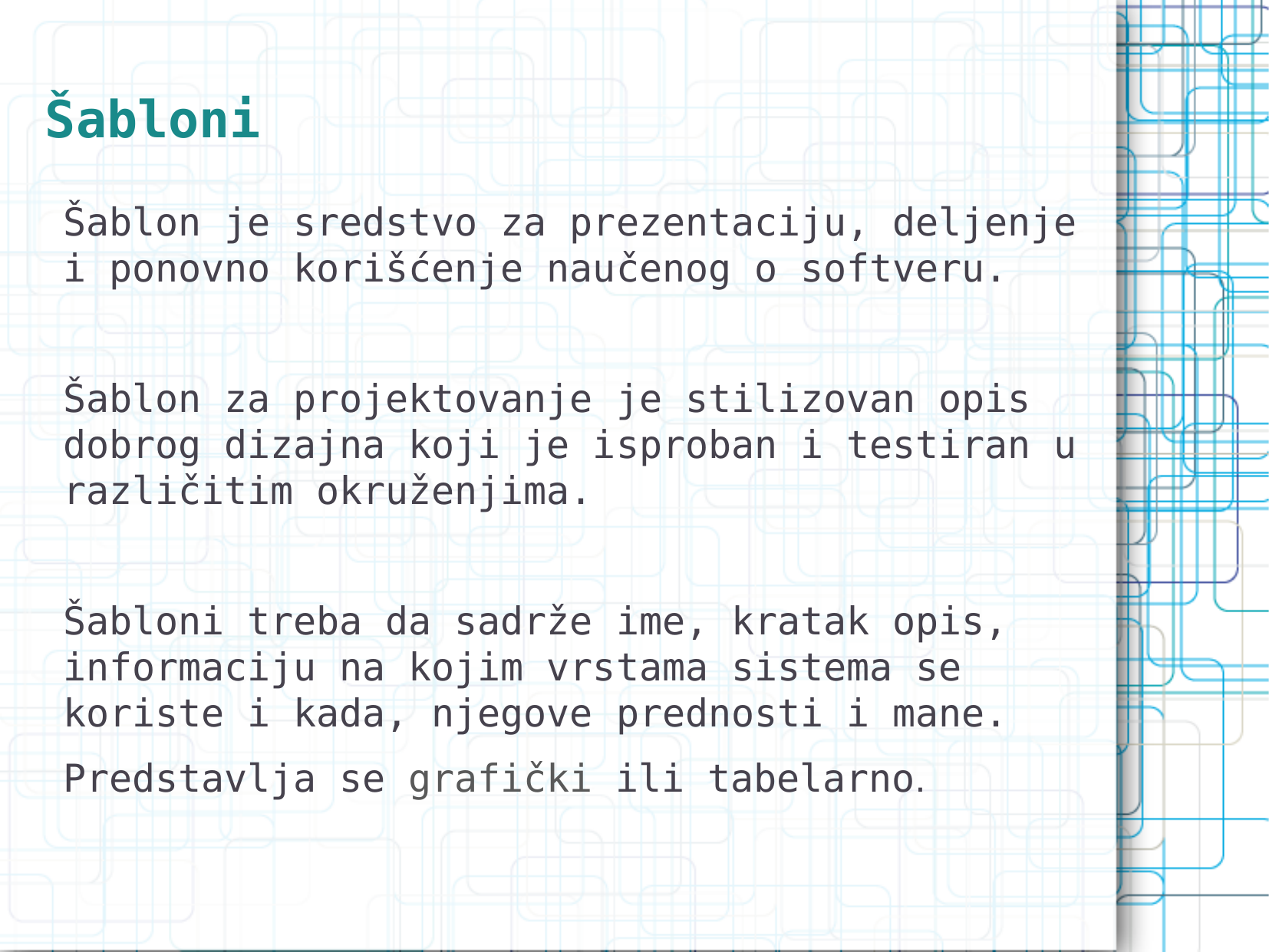

Šabloni

Šablon je sredstvo za prezentaciju, deljenje i ponovno korišćenje naučenog o softveru.

Šablon za projektovanje je stilizovan opis dobrog dizajna koji je isproban i testiran u različitim okruženjima.

Šabloni treba da sadrže ime, kratak opis, informaciju na kojim vrstama sistema se koriste i kada, njegove prednosti i mane.
Predstavlja se grafički ili tabelarno.